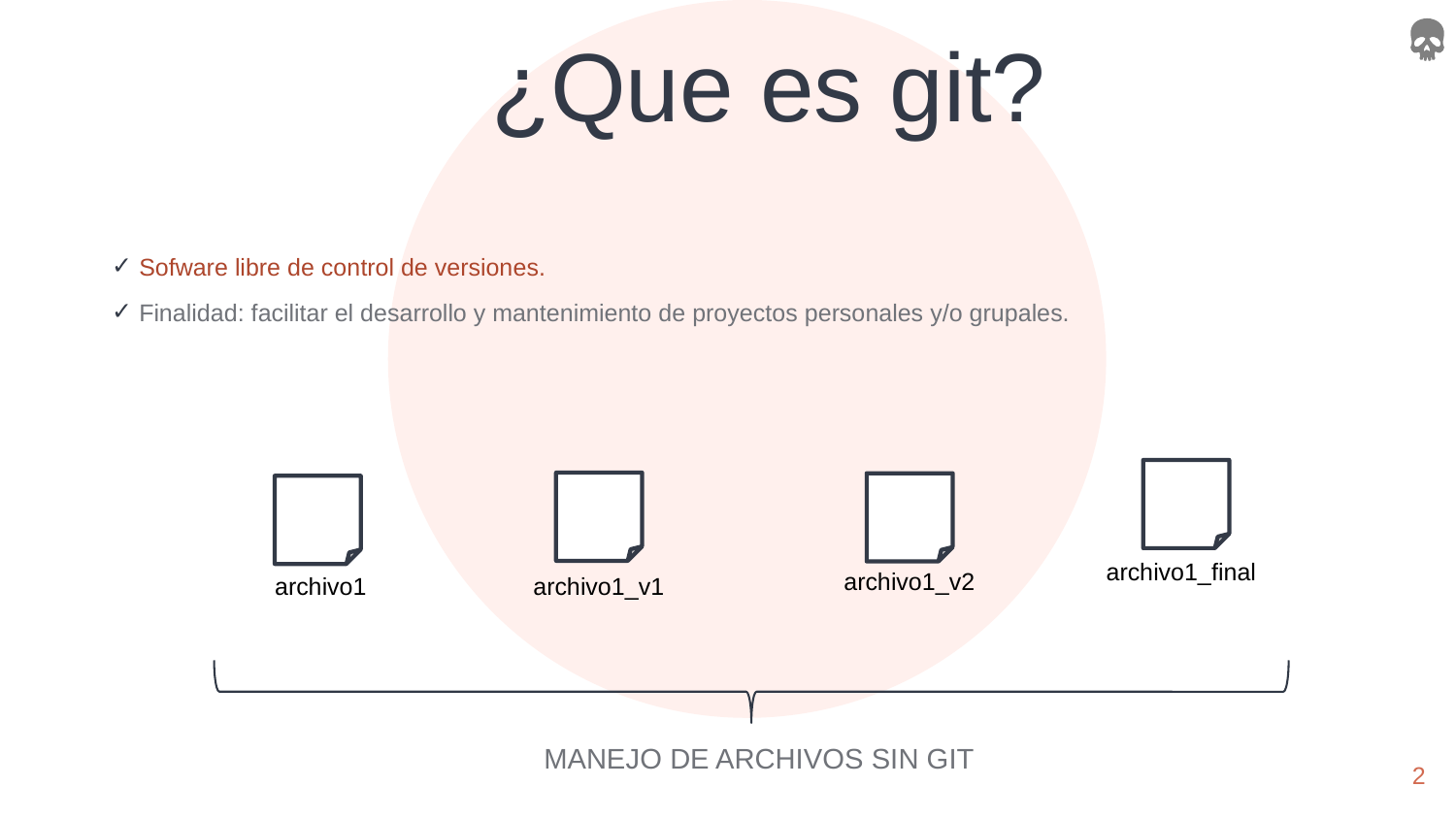

¿Que es git?

Sofware libre de control de versiones.
Finalidad: facilitar el desarrollo y mantenimiento de proyectos personales y/o grupales.

archivo1_final
archivo1_v2
archivo1_v1
archivo1
MANEJO DE ARCHIVOS SIN GIT
2